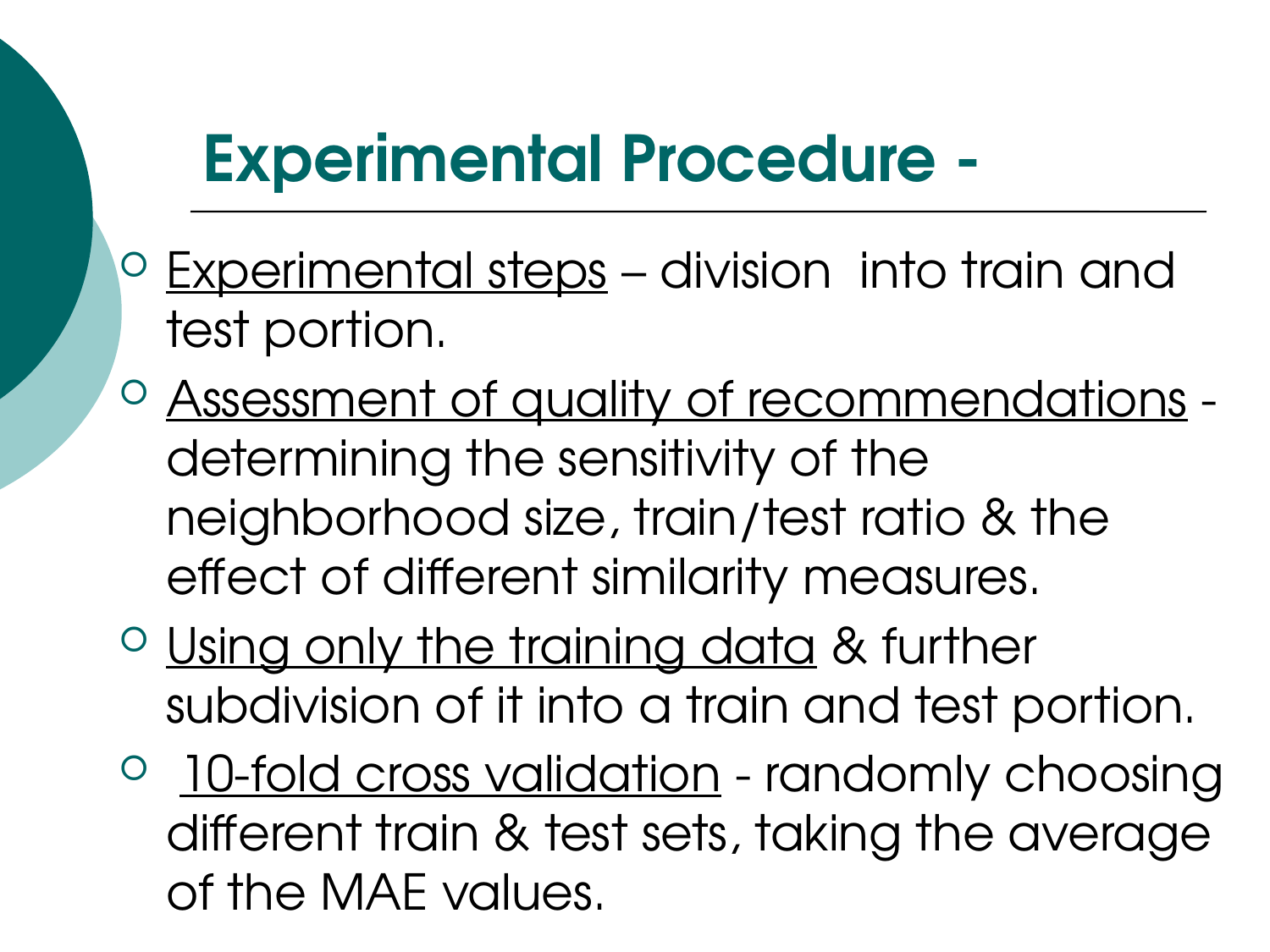

# Experimental Procedure -
Experimental steps – division  into train and test portion.
Assessment of quality of recommendations - determining the sensitivity of the neighborhood size, train/test ratio & the effect of different similarity measures.
Using only the training data & further subdivision of it into a train and test portion.
 10-fold cross validation - randomly choosing different train & test sets, taking the average of the MAE values.